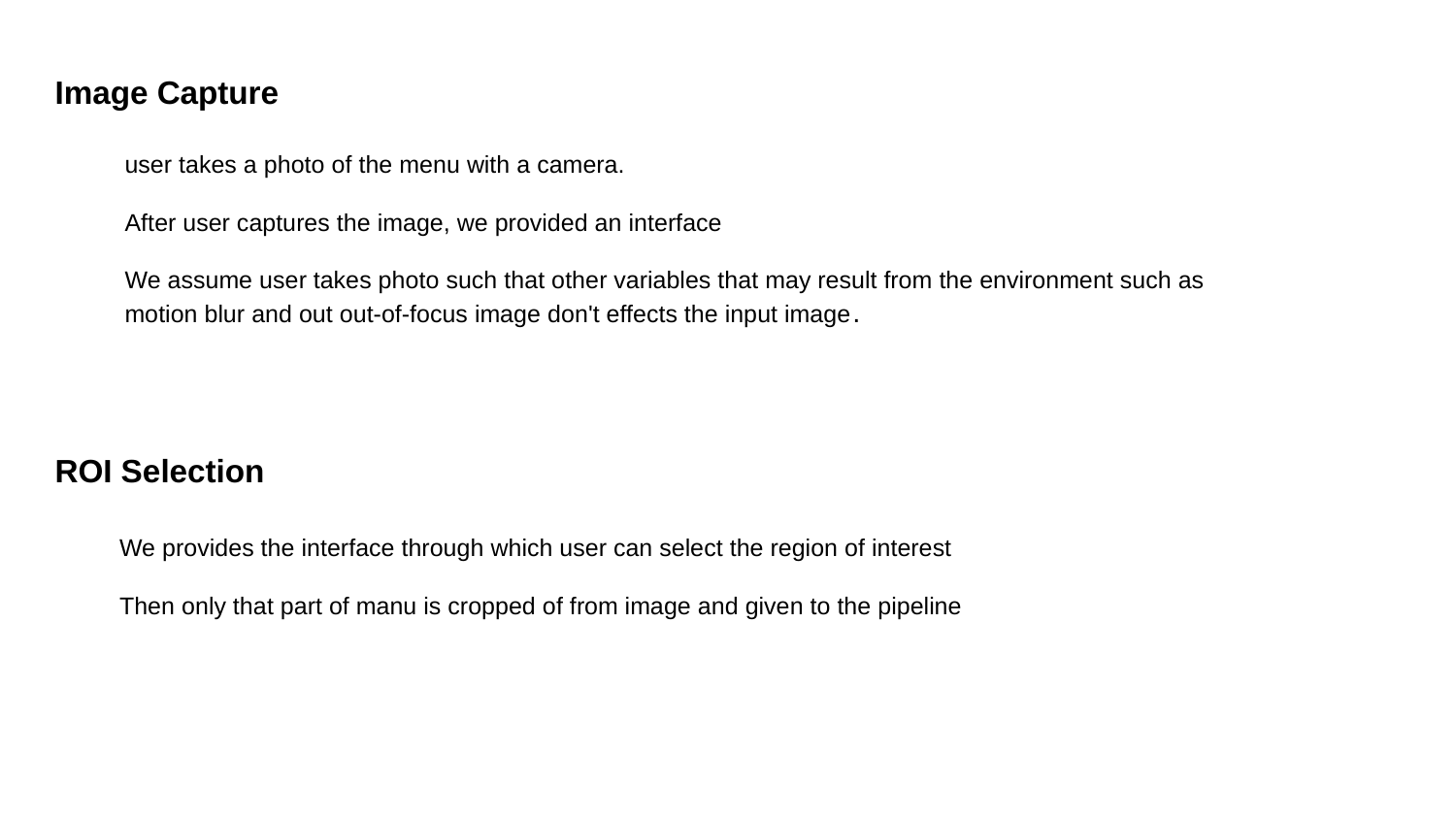

Image Capture
user takes a photo of the menu with a camera.

After user captures the image, we provided an interface

We assume user takes photo such that other variables that may result from the environment such as motion blur and out out-of-focus image don't effects the input image.

ROI Selection

We provides the interface through which user can select the region of interest

Then only that part of manu is cropped of from image and given to the pipeline